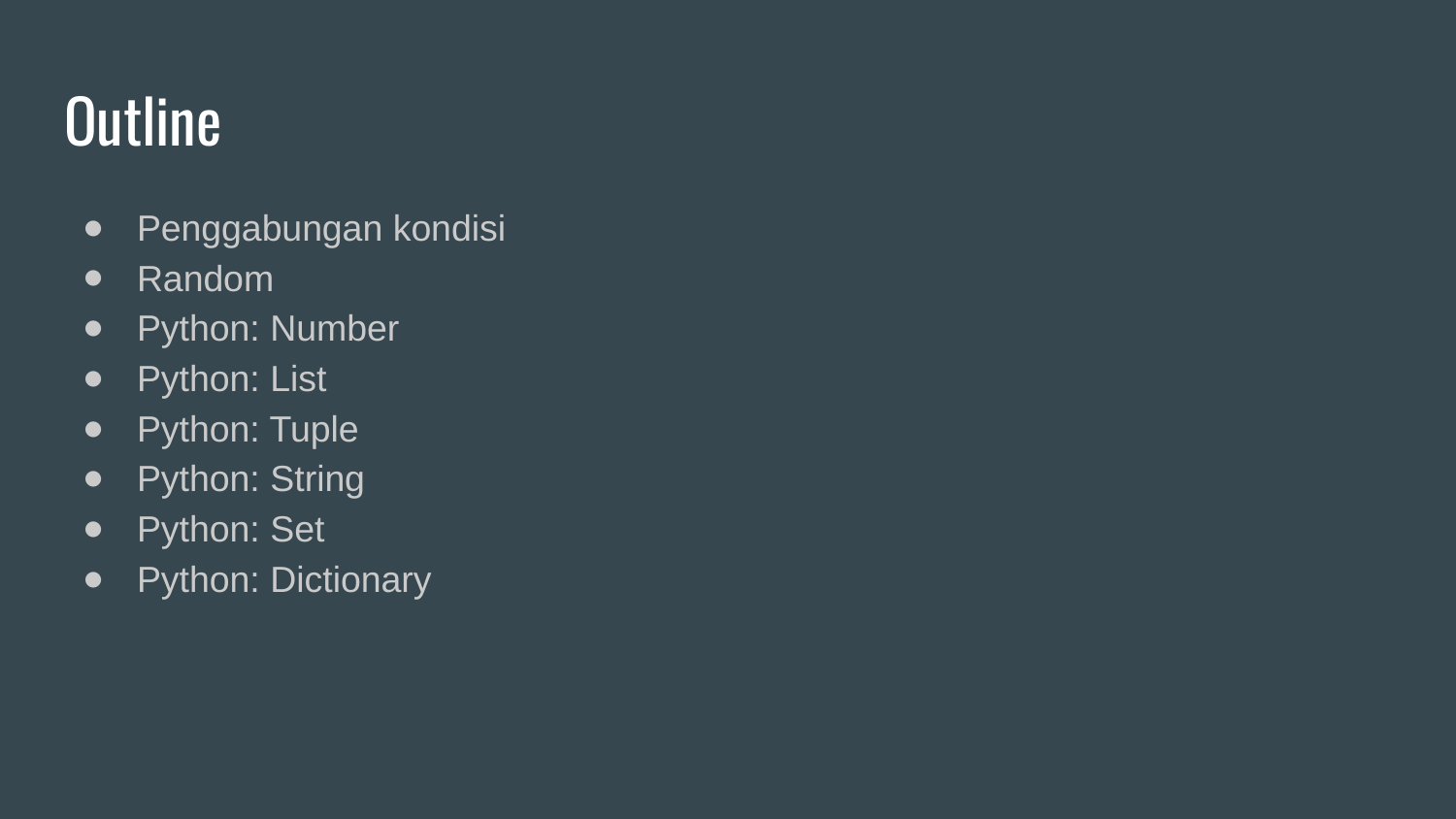

# Outline
Penggabungan kondisi
Random
Python: Number
Python: List
Python: Tuple
Python: String
Python: Set
Python: Dictionary